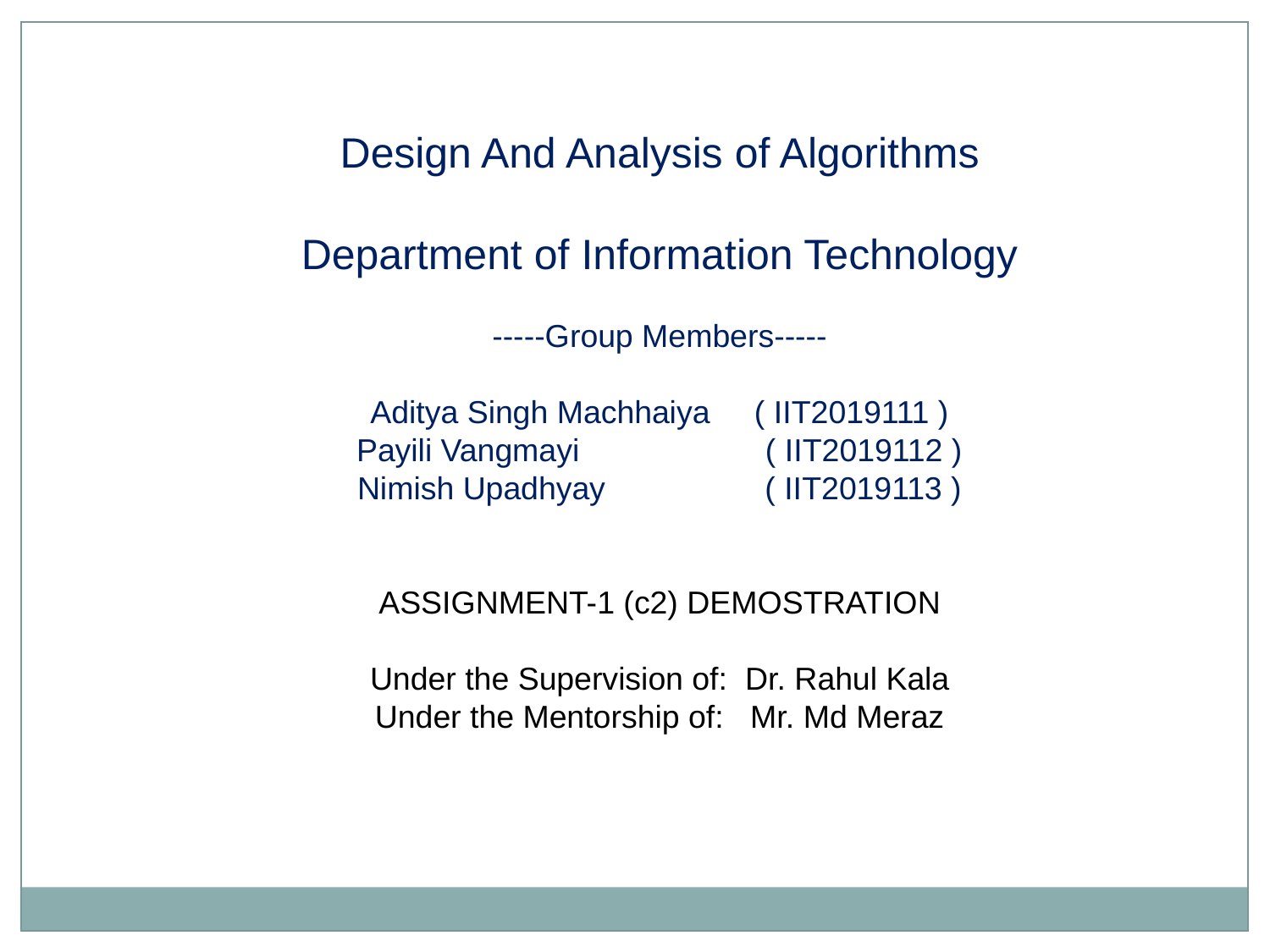

Design And Analysis of Algorithms

Department of Information Technology

-----Group Members-----

Aditya Singh Machhaiya     ( IIT2019111 )
Payili Vangmayi                     ( IIT2019112 )
Nimish Upadhyay                  ( IIT2019113 )

ASSIGNMENT-1 (c2) DEMOSTRATION

Under the Supervision of:  Dr. Rahul Kala
Under the Mentorship of:   Mr. Md Meraz